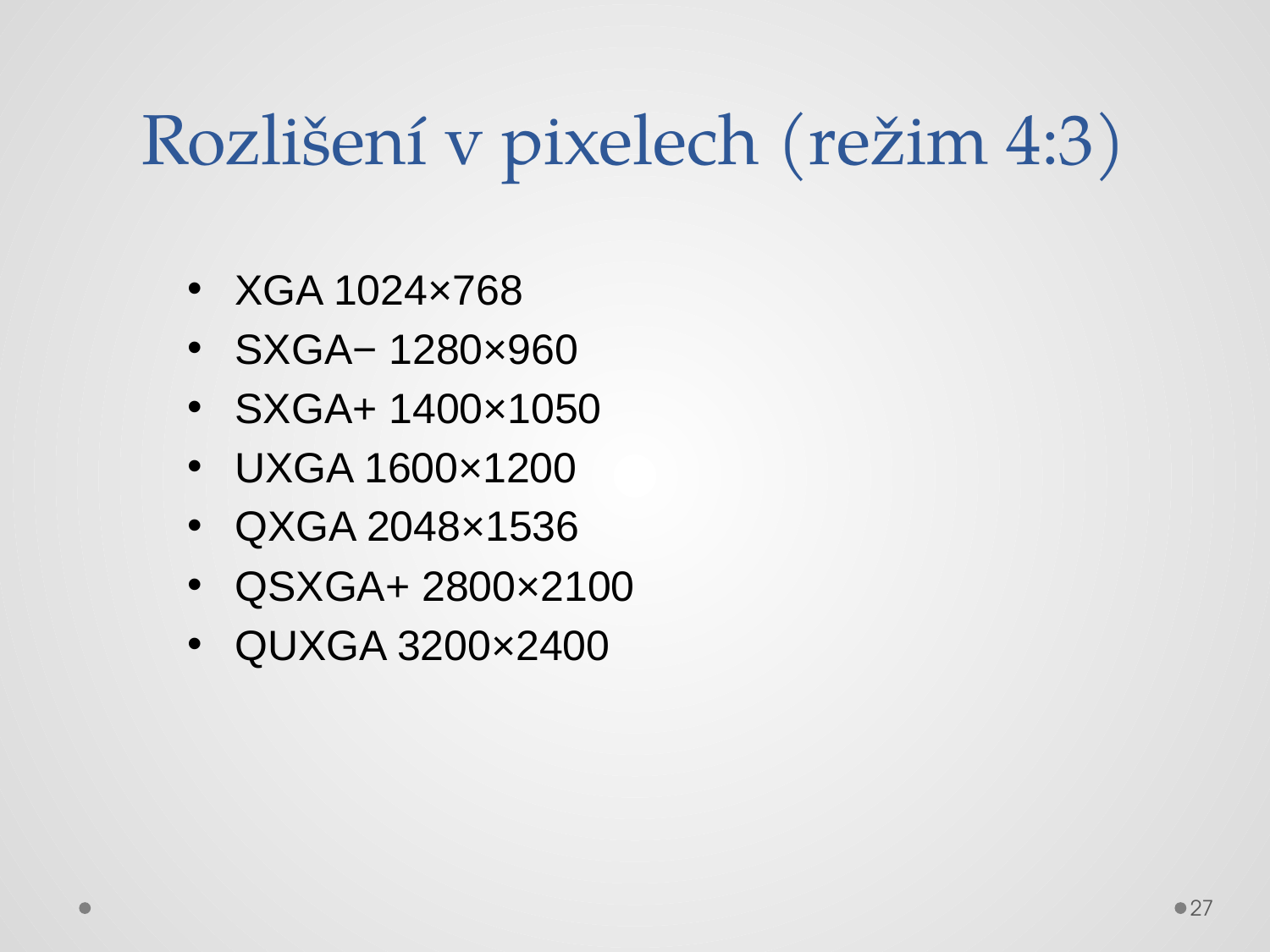

# Rozlišení v pixelech (režim 4:3)
XGA 1024×768
SXGA− 1280×960
SXGA+ 1400×1050
UXGA 1600×1200
QXGA 2048×1536
QSXGA+ 2800×2100
QUXGA 3200×2400
27